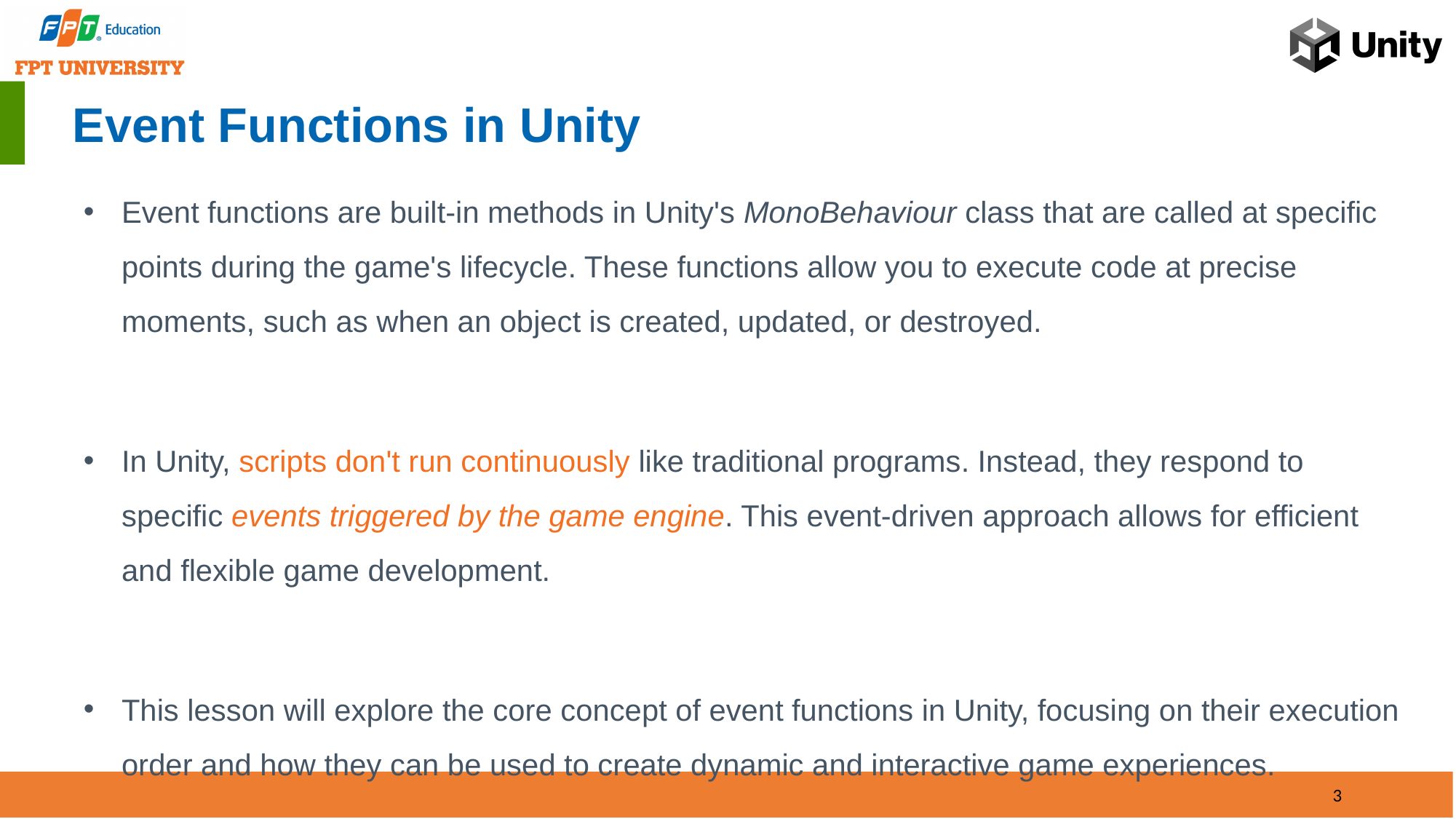

# Event Functions in Unity
Event functions are built-in methods in Unity's MonoBehaviour class that are called at specific points during the game's lifecycle. These functions allow you to execute code at precise moments, such as when an object is created, updated, or destroyed.

In Unity, scripts don't run continuously like traditional programs. Instead, they respond to specific events triggered by the game engine. This event-driven approach allows for efficient and flexible game development.

This lesson will explore the core concept of event functions in Unity, focusing on their execution order and how they can be used to create dynamic and interactive game experiences.
3